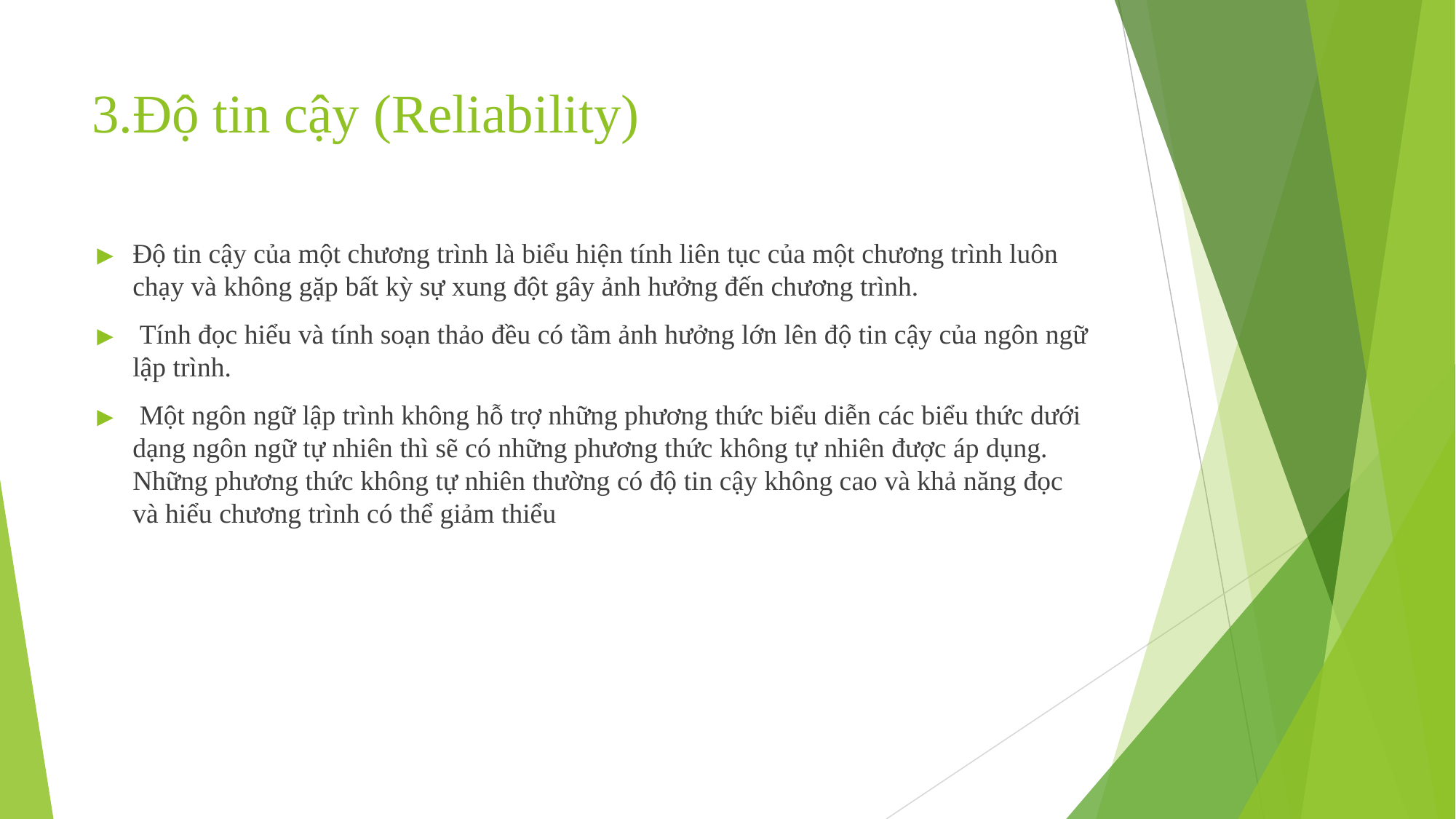

# 3.Độ tin cậy (Reliability)
Độ tin cậy của một chương trình là biểu hiện tính liên tục của một chương trình luôn chạy và không gặp bất kỳ sự xung đột gây ảnh hưởng đến chương trình.
 Tính đọc hiểu và tính soạn thảo đều có tầm ảnh hưởng lớn lên độ tin cậy của ngôn ngữ lập trình.
 Một ngôn ngữ lập trình không hỗ trợ những phương thức biểu diễn các biểu thức dưới dạng ngôn ngữ tự nhiên thì sẽ có những phương thức không tự nhiên được áp dụng. Những phương thức không tự nhiên thường có độ tin cậy không cao và khả năng đọc và hiểu chương trình có thể giảm thiểu